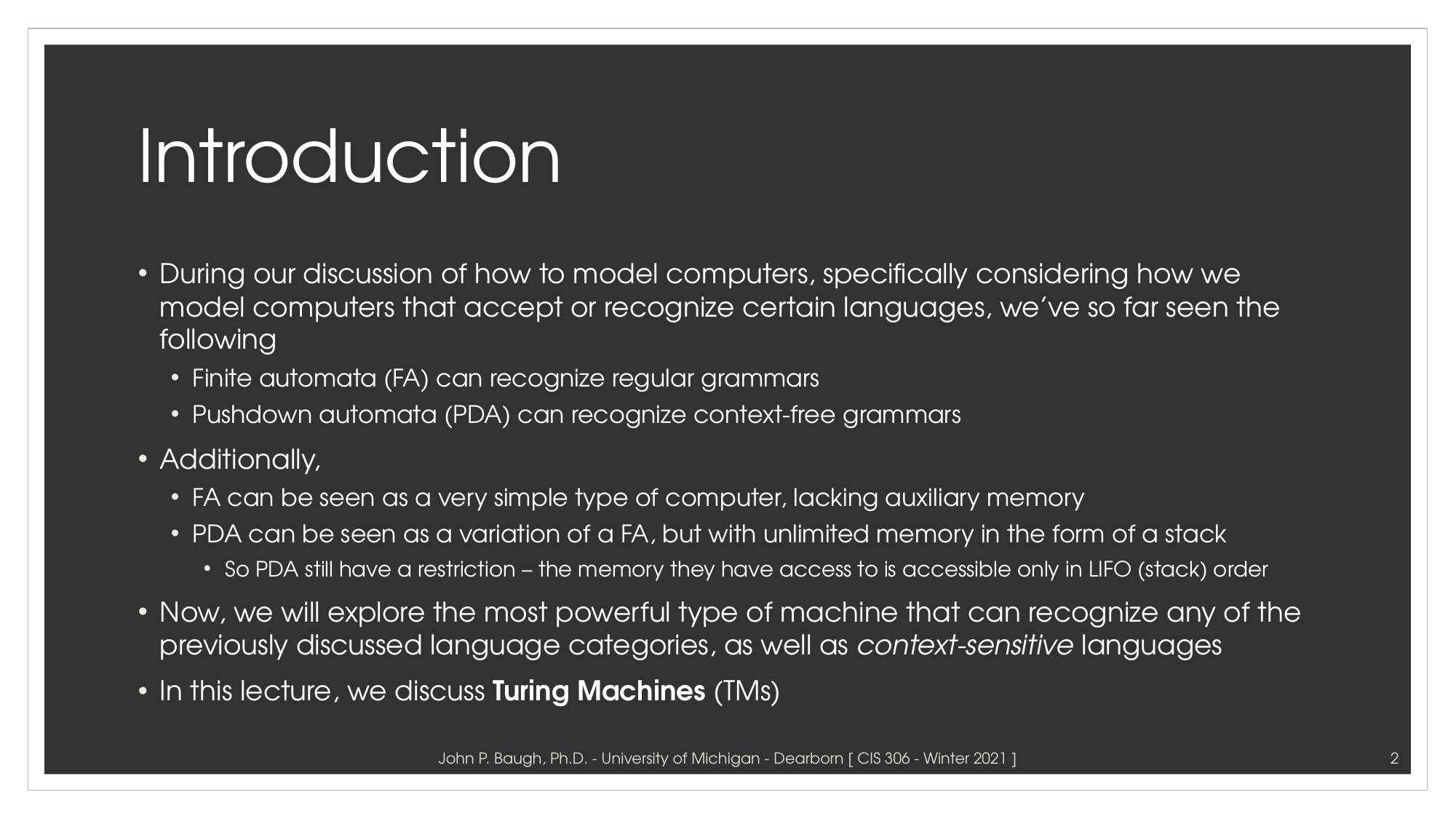

# Introduction
During our discussion of how to model computers, specifically considering how we model computers that accept or recognize certain languages, we’ve so far seen the following
Finite automata (FA) can recognize regular grammars
Pushdown automata (PDA) can recognize context-free grammars
Additionally,
FA can be seen as a very simple type of computer, lacking auxiliary memory
PDA can be seen as a variation of a FA, but with unlimited memory in the form of a stack
So PDA still have a restriction – the memory they have access to is accessible only in LIFO (stack) order
Now, we will explore the most powerful type of machine that can recognize any of the previously discussed language categories, as well as context-sensitive languages
In this lecture, we discuss Turing Machines (TMs)
John P. Baugh, Ph.D. - University of Michigan - Dearborn [ CIS 306 - Winter 2021 ]
2